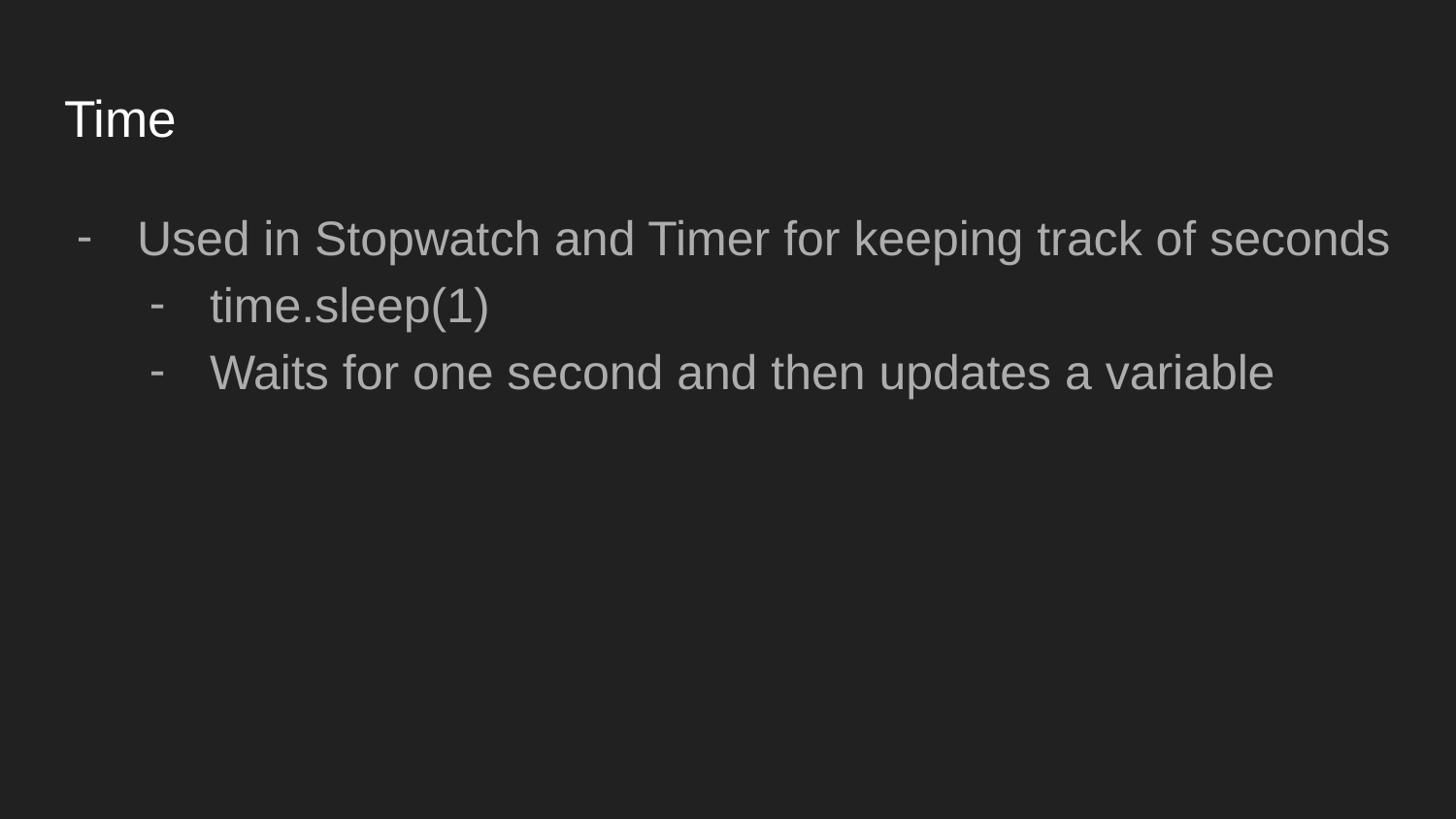

# Time
Used in Stopwatch and Timer for keeping track of seconds
time.sleep(1)
Waits for one second and then updates a variable